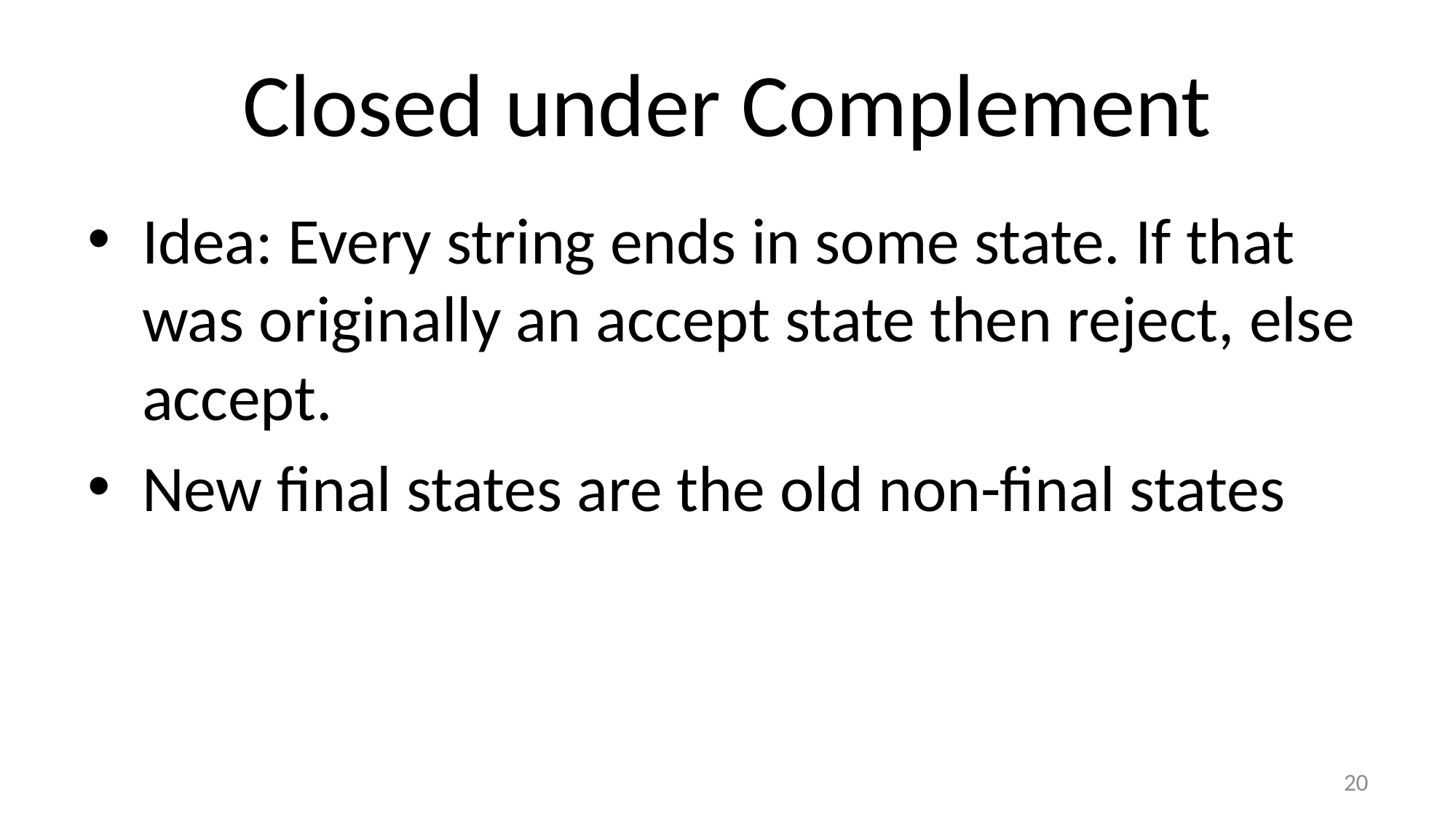

# Closed under Complement
Idea: Every string ends in some state. If that was originally an accept state then reject, else accept.
New final states are the old non-final states
20